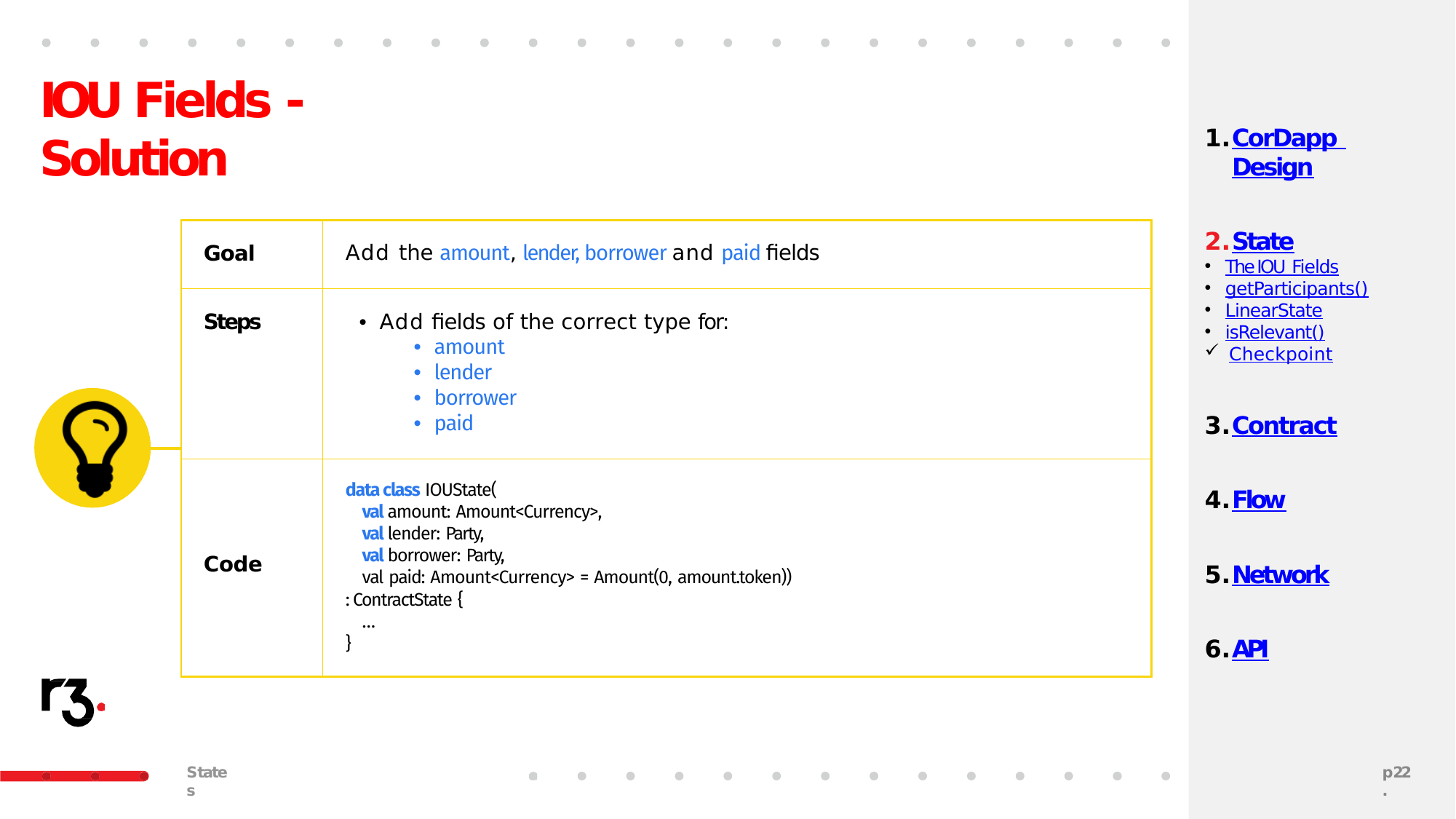

# IOU Fields - Solution
CorDapp Design

State
The IOU Fields
getParticipants()
LinearState
isRelevant()
Checkpoint

Contract

Flow

Network

API
|  | Goal | Add the amount, lender, borrower and paid fields |
| --- | --- | --- |
|  | Steps | Add fields of the correct type for: amount lender borrower paid |
|  |  |  |
|  | Code | data class IOUState( val amount: Amount<Currency>, val lender: Party, val borrower: Party, val paid: Amount<Currency> = Amount(0, amount.token)) : ContractState { … } |

States
p22.